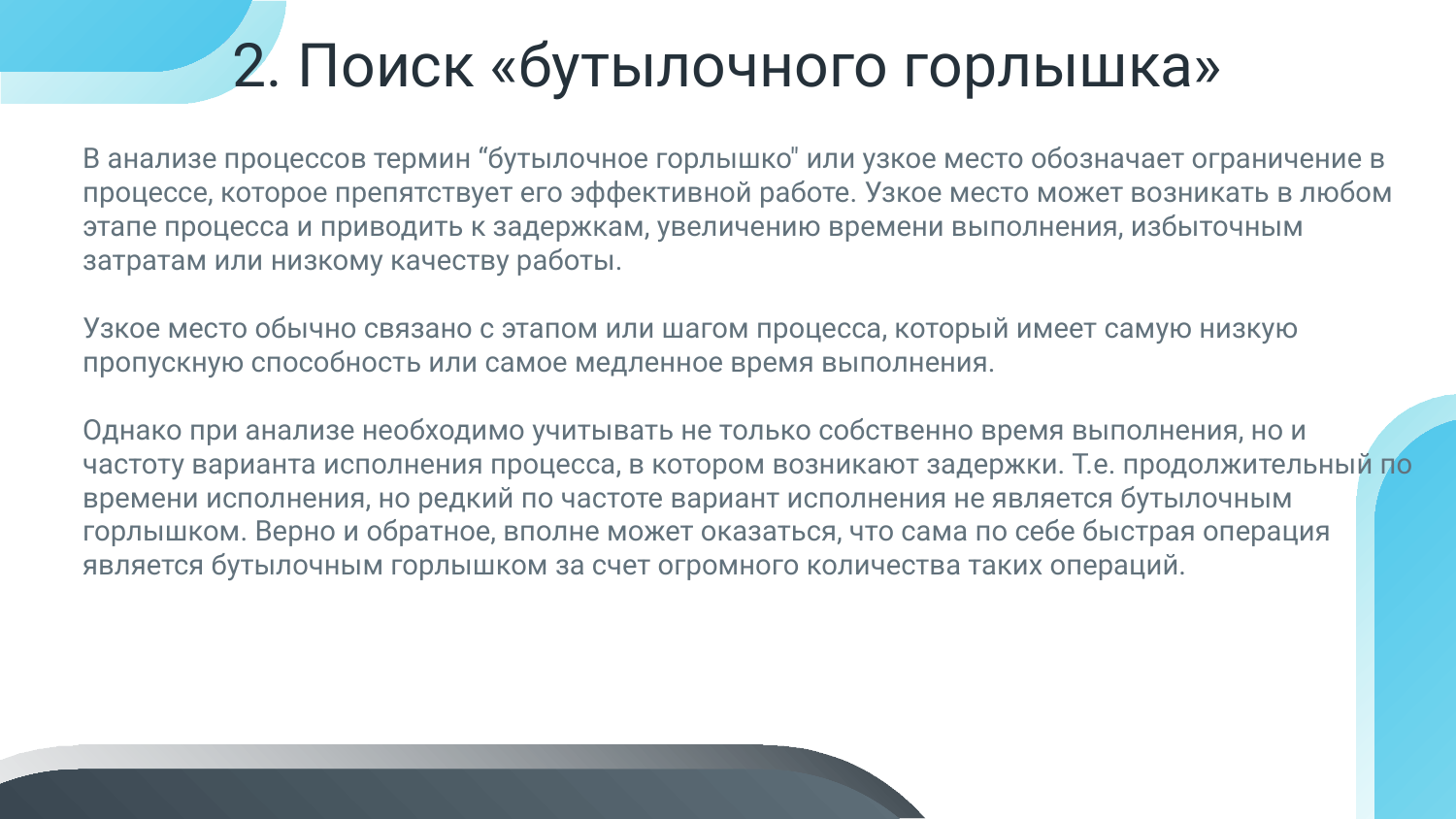

# 2. Поиск «бутылочного горлышка»
В анализе процессов термин “бутылочное горлышко" или узкое место обозначает ограничение в процессе, которое препятствует его эффективной работе. Узкое место может возникать в любом этапе процесса и приводить к задержкам, увеличению времени выполнения, избыточным затратам или низкому качеству работы.

Узкое место обычно связано с этапом или шагом процесса, который имеет самую низкую пропускную способность или самое медленное время выполнения.

Однако при анализе необходимо учитывать не только собственно время выполнения, но и частоту варианта исполнения процесса, в котором возникают задержки. Т.е. продолжительный по времени исполнения, но редкий по частоте вариант исполнения не является бутылочным горлышком. Верно и обратное, вполне может оказаться, что сама по себе быстрая операция является бутылочным горлышком за счет огромного количества таких операций.